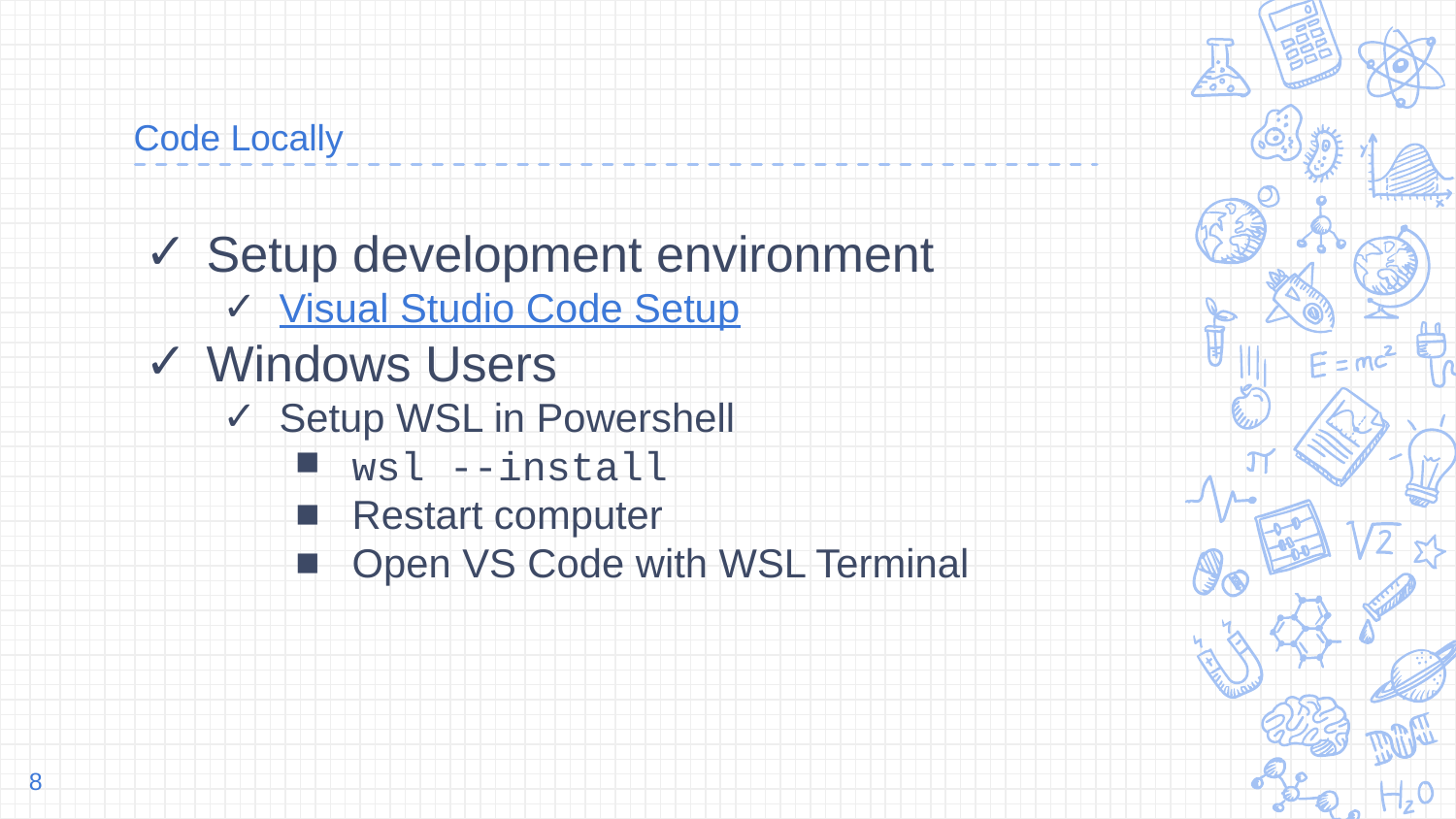

# Code Locally
Setup development environment
Visual Studio Code Setup
Windows Users
Setup WSL in Powershell
wsl --install
Restart computer
Open VS Code with WSL Terminal
8